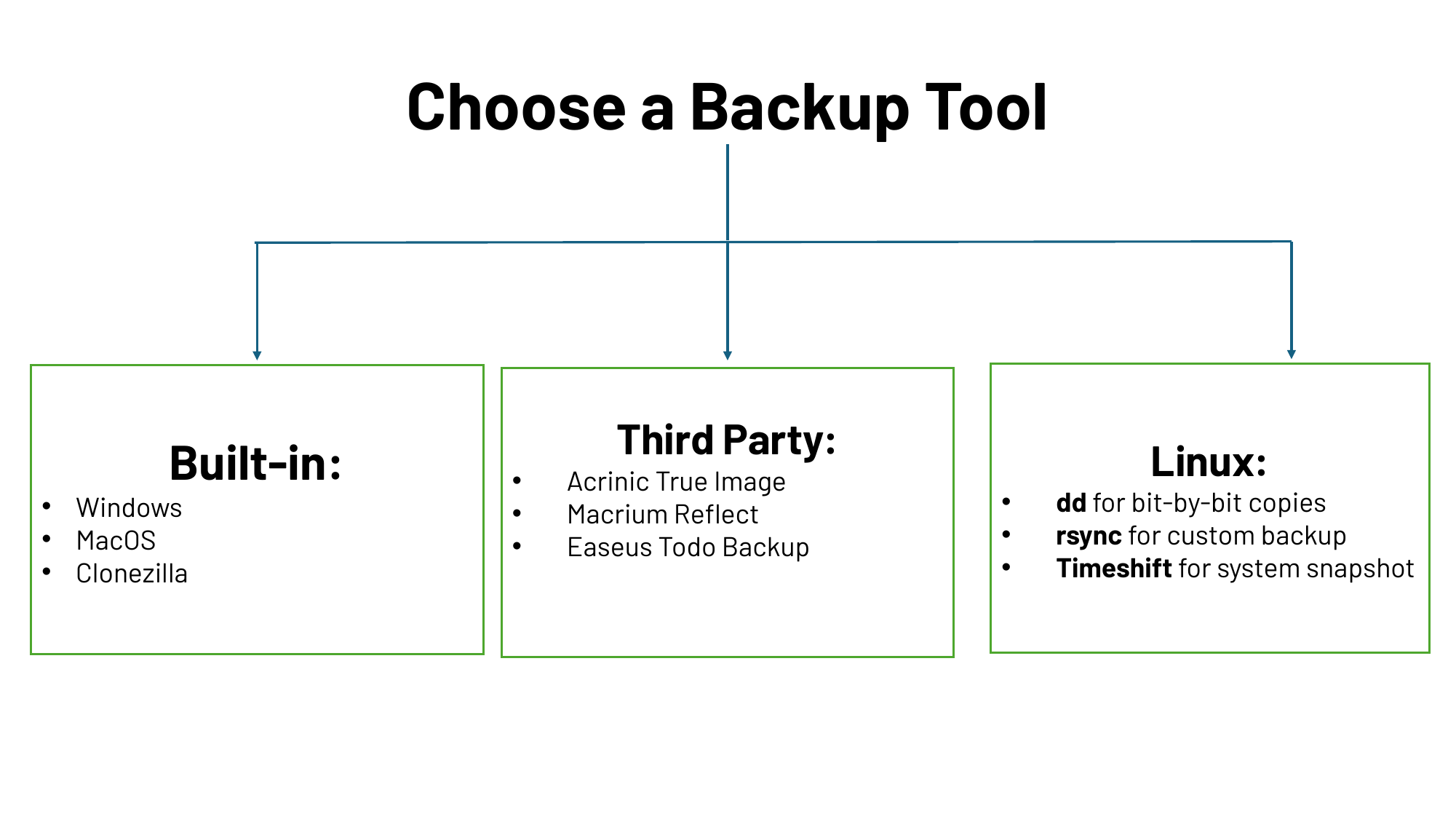

Choose a Backup Tool
Linux:
dd for bit-by-bit copies
rsync for custom backup
Timeshift for system snapshot
Built-in:
Windows
MacOS
Clonezilla
Third Party:
Acrinic True Image
Macrium Reflect
Easeus Todo Backup